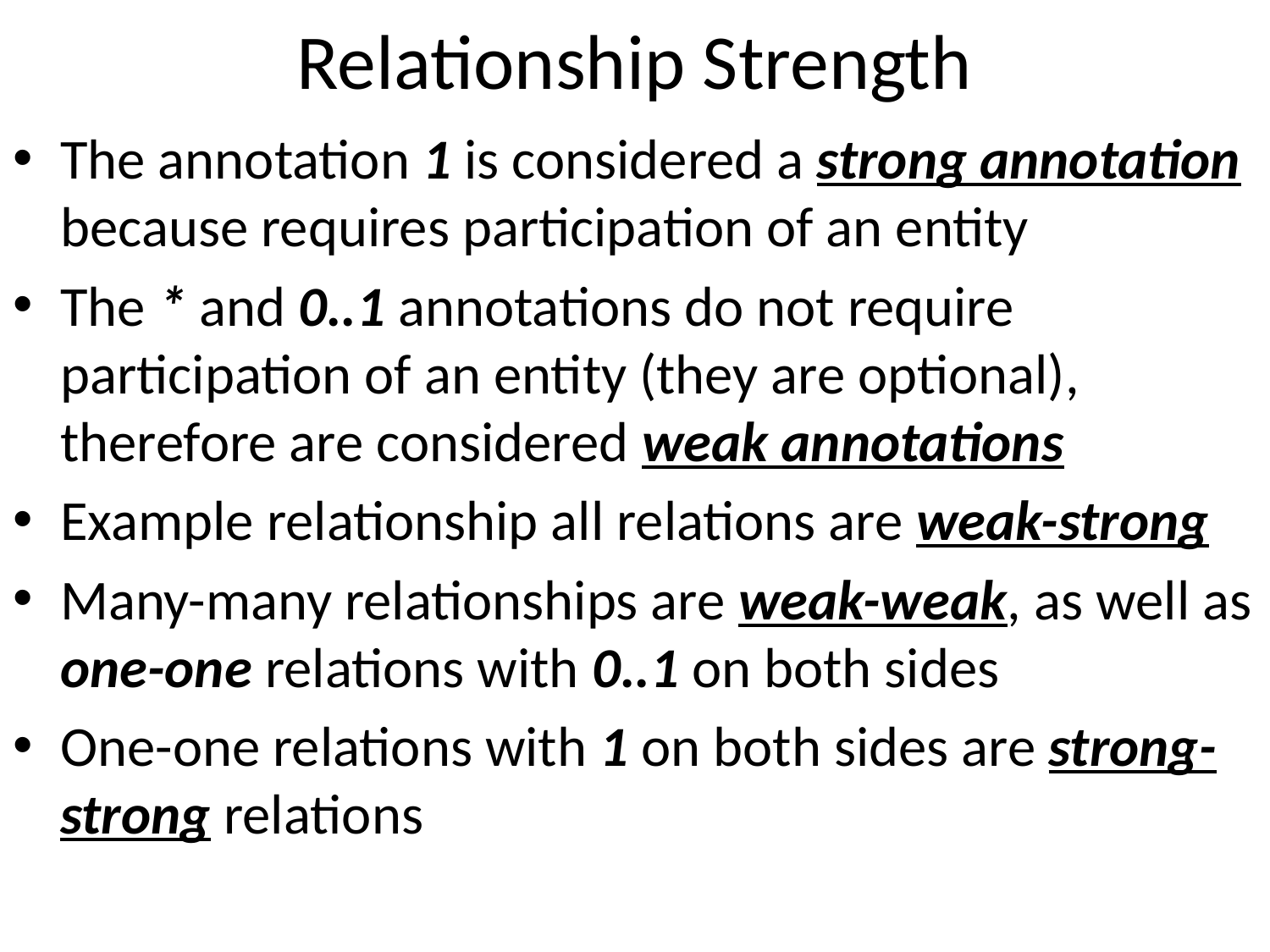

# Relationship Strength
The annotation 1 is considered a strong annotation because requires participation of an entity
The * and 0..1 annotations do not require participation of an entity (they are optional), therefore are considered weak annotations
Example relationship all relations are weak-strong
Many-many relationships are weak-weak, as well as one-one relations with 0..1 on both sides
One-one relations with 1 on both sides are strong-strong relations